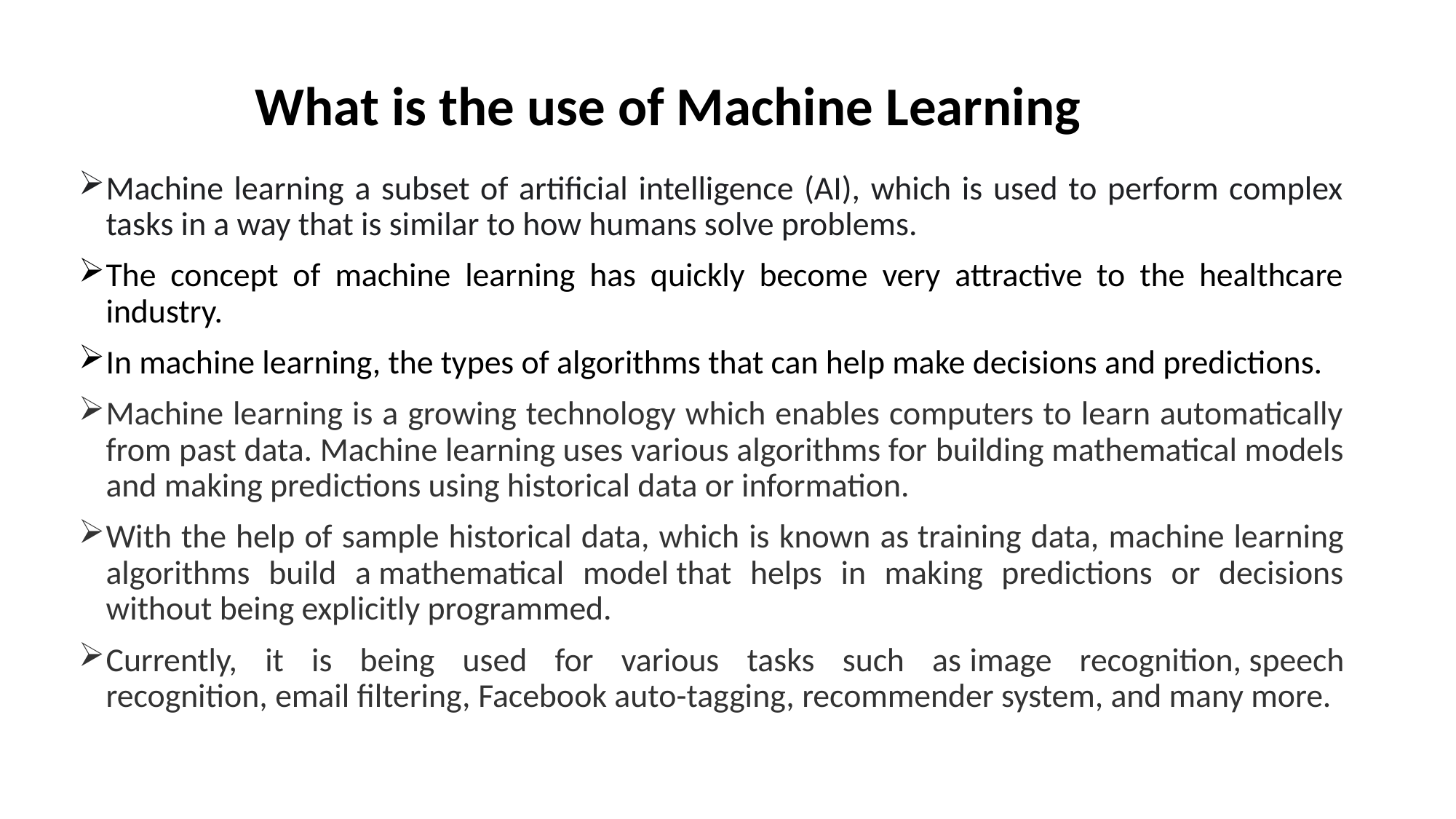

# What is the use of Machine Learning
Machine learning a subset of artificial intelligence (AI), which is used to perform complex tasks in a way that is similar to how humans solve problems.
The concept of machine learning has quickly become very attractive to the healthcare industry.
In machine learning, the types of algorithms that can help make decisions and predictions.
Machine learning is a growing technology which enables computers to learn automatically from past data. Machine learning uses various algorithms for building mathematical models and making predictions using historical data or information.
With the help of sample historical data, which is known as training data, machine learning algorithms build a mathematical model that helps in making predictions or decisions without being explicitly programmed.
Currently, it is being used for various tasks such as image recognition, speech recognition, email filtering, Facebook auto-tagging, recommender system, and many more.